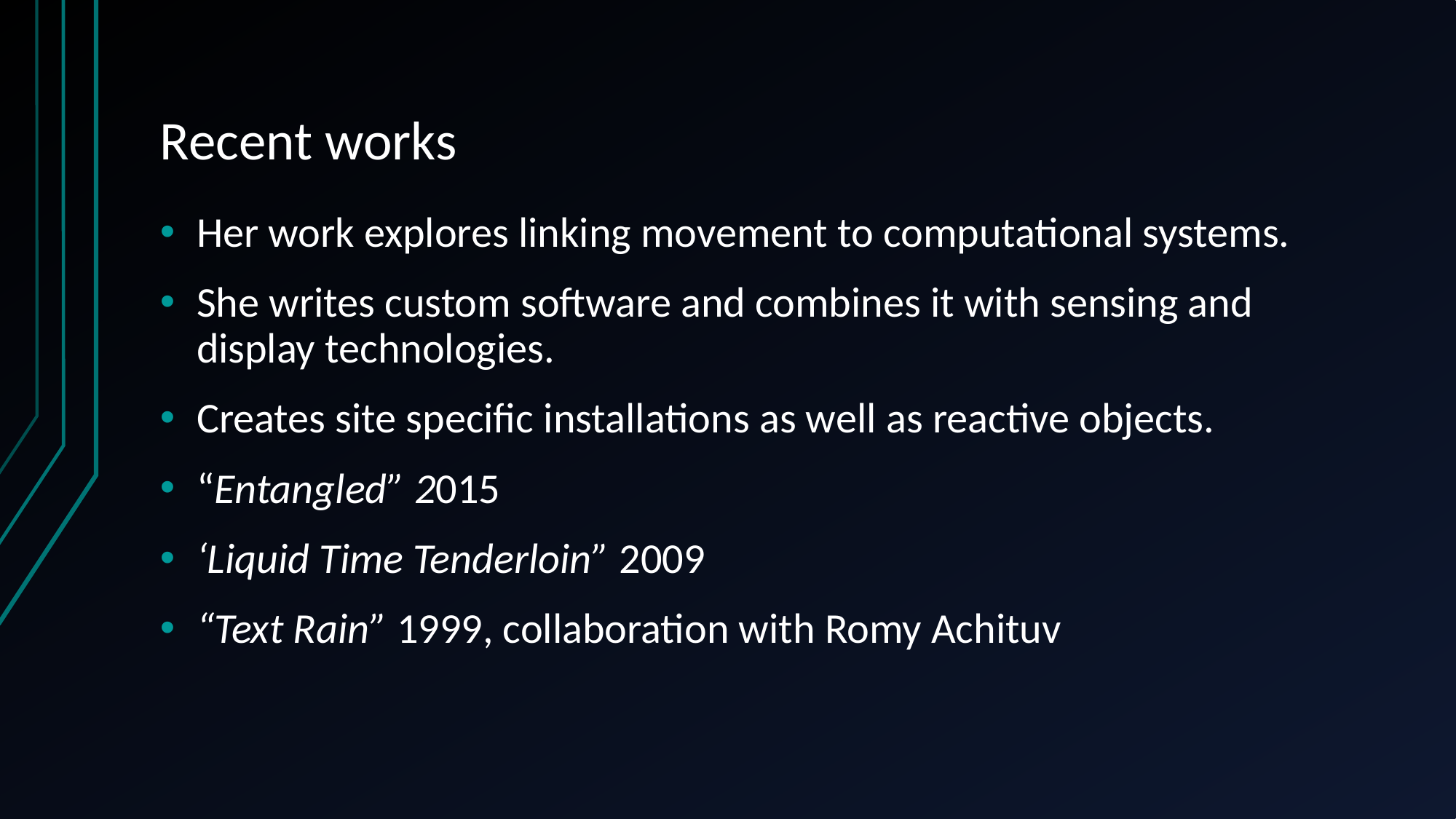

# Recent works
Her work explores linking movement to computational systems.
She writes custom software and combines it with sensing and display technologies.
Creates site specific installations as well as reactive objects.
“Entangled” 2015
‘Liquid Time Tenderloin” 2009
“Text Rain” 1999, collaboration with Romy Achituv